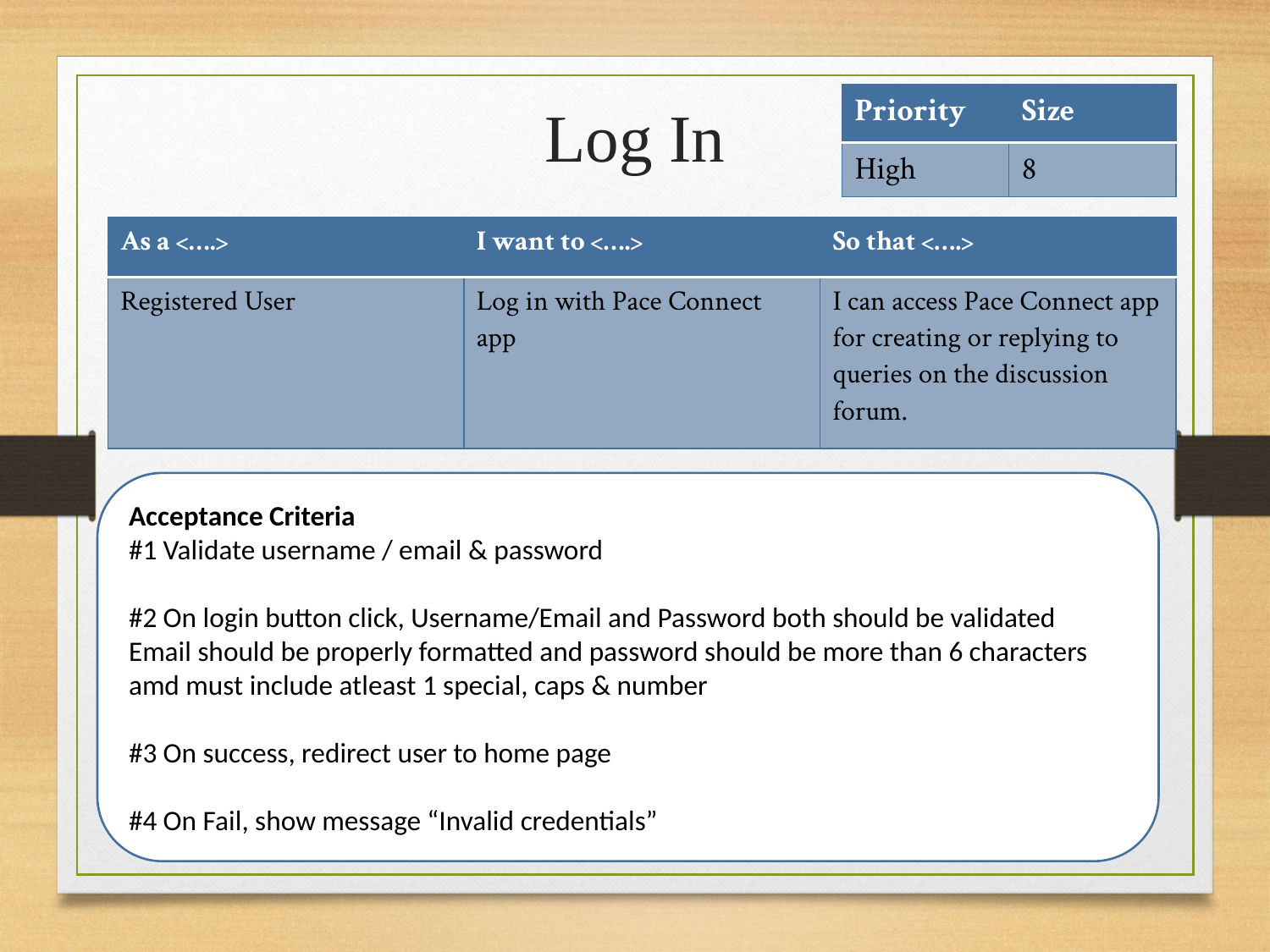

# Log In
| Priority | Size |
| --- | --- |
| High | 8 |
| As a <….> | I want to <….> | So that <….> |
| --- | --- | --- |
| Registered User | Log in with Pace Connect app | I can access Pace Connect app for creating or replying to queries on the discussion forum. |
Acceptance Criteria
#1 Validate username / email & password
#2 On login button click, Username/Email and Password both should be validated
Email should be properly formatted and password should be more than 6 characters amd must include atleast 1 special, caps & number
#3 On success, redirect user to home page
#4 On Fail, show message “Invalid credentials”